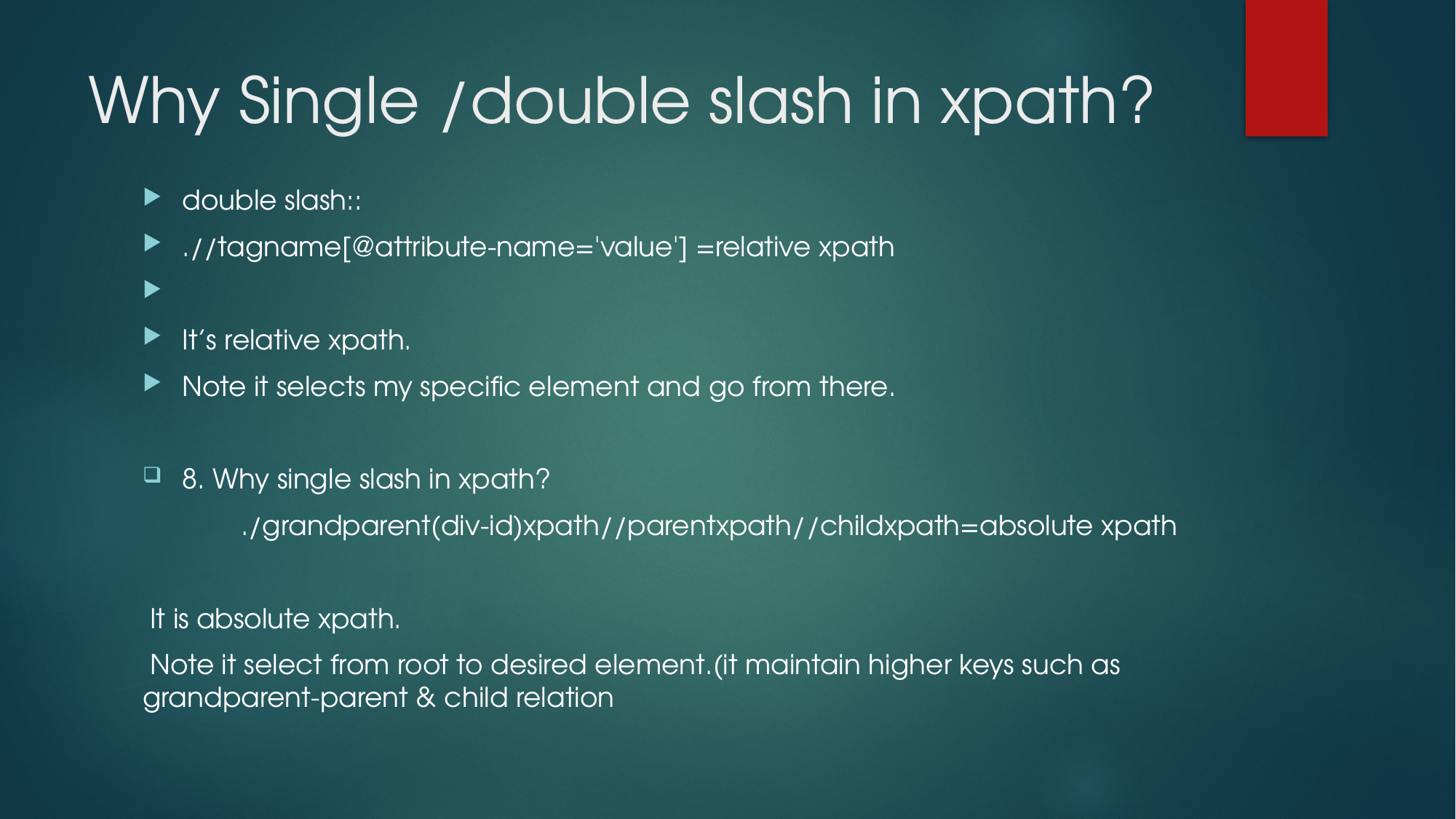

# Why Single /double slash in xpath?
double slash::
.//tagname[@attribute-name='value'] =relative xpath

It’s relative xpath.
Note it selects my specific element and go from there.

8. Why single slash in xpath?
	./grandparent(div-id)xpath//parentxpath//childxpath=absolute xpath

 It is absolute xpath.
 Note it select from root to desired element.(it maintain higher keys such as grandparent-parent & child relation